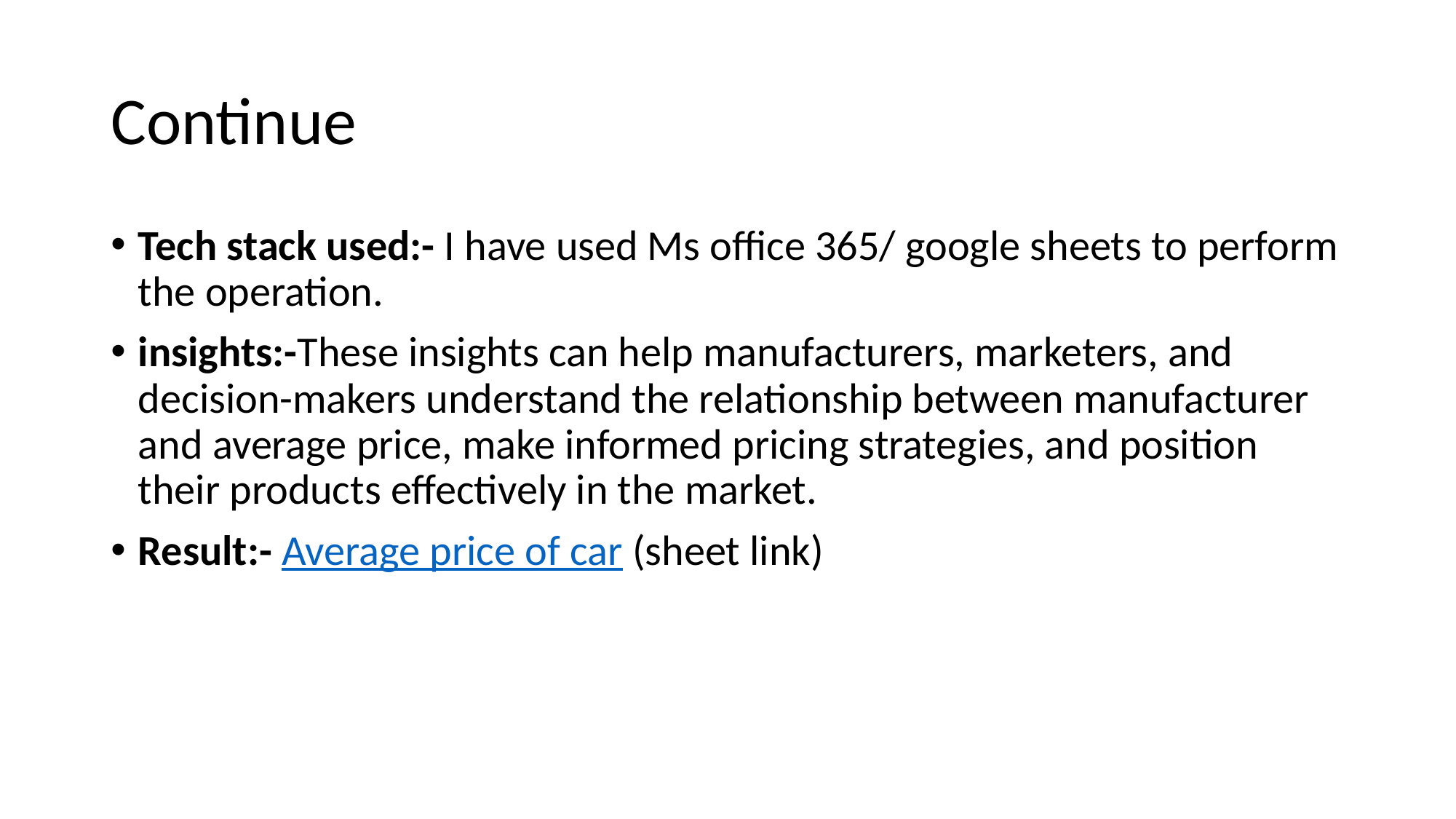

# Continue
Tech stack used:- I have used Ms office 365/ google sheets to perform the operation.
insights:-These insights can help manufacturers, marketers, and decision-makers understand the relationship between manufacturer and average price, make informed pricing strategies, and position their products effectively in the market.
Result:- Average price of car (sheet link)